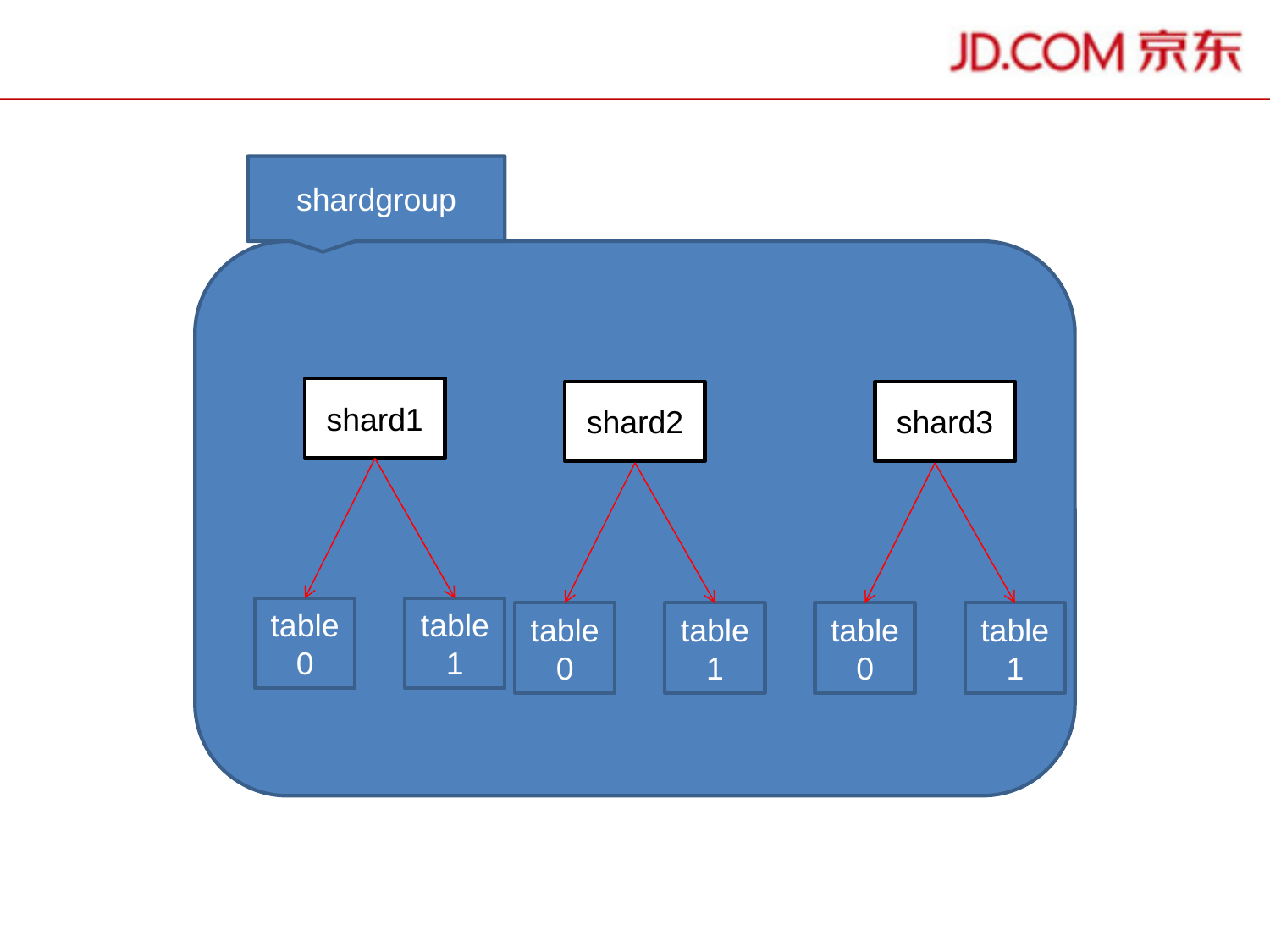

shardgroup

shard1
shard2
shard3
table0
table1
table0
table1
table0
table1